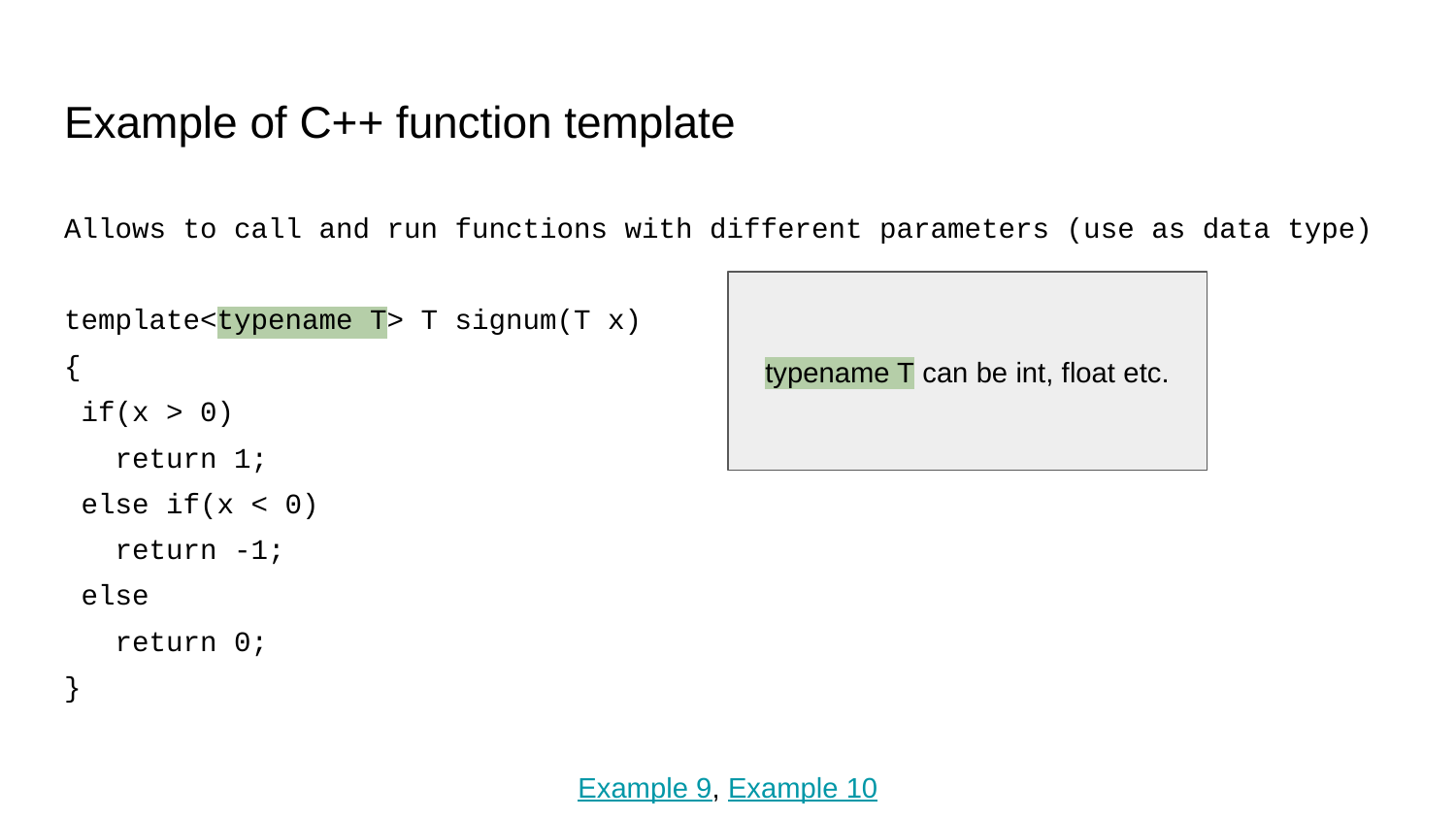

# Example of C++ function template
Allows to call and run functions with different parameters (use as data type)

template<typename T> T signum(T x)
{
 if(x > 0)
   return 1;
 else if(x < 0)
   return -1;
 else
   return 0;
}
typename T can be int, float etc.
Example 9, Example 10